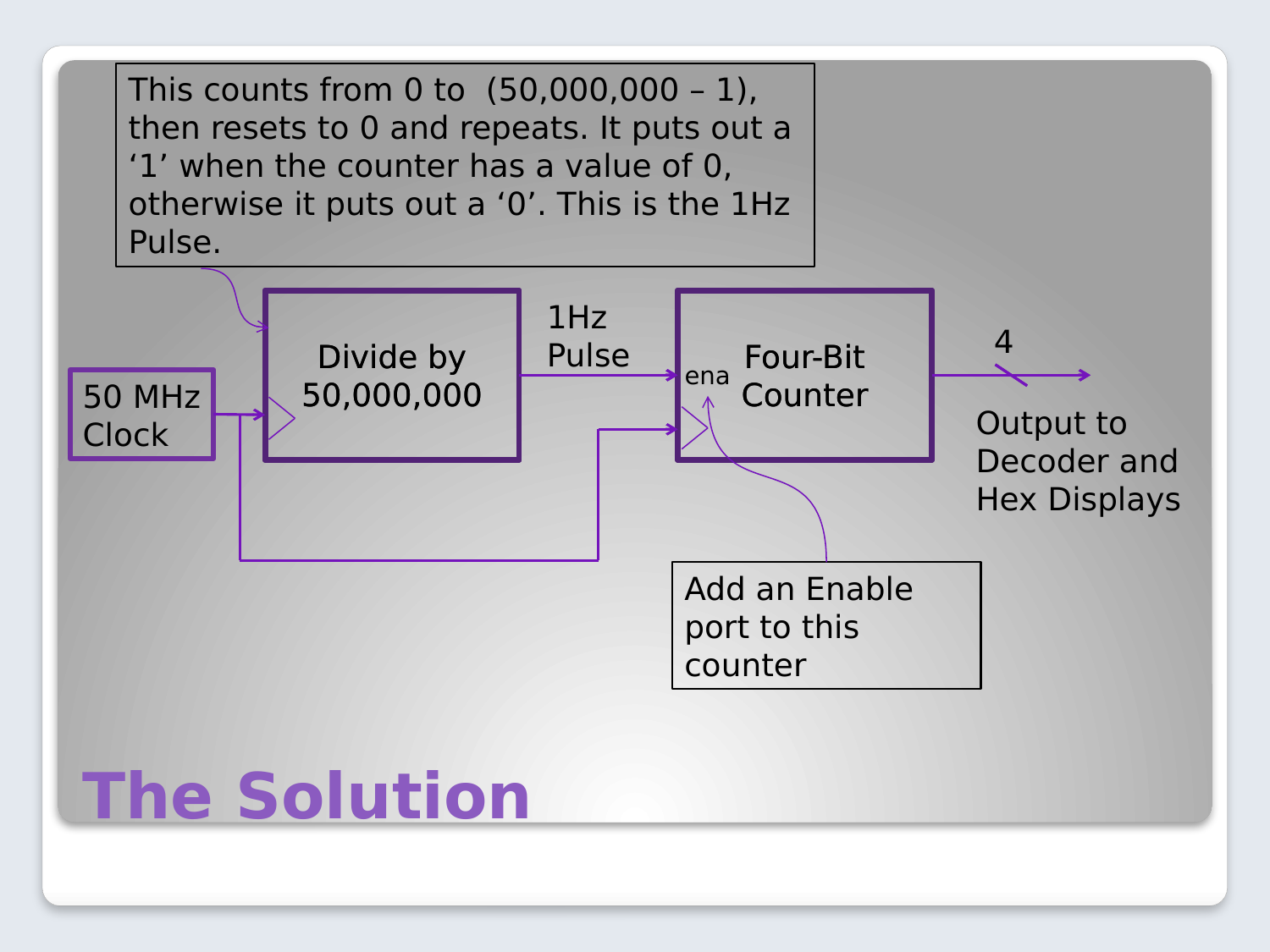

This counts from 0 to  (50,000,000 – 1),  then resets to 0 and repeats. It puts out a ‘1’ when the counter has a value of 0, otherwise it puts out a ‘0’. This is the 1Hz Pulse.
Divide by 50,000,000
1Hz
Pulse
Divide by 50,000,000
Four-Bit
Counter
Four-Bit
Counter
4
ena
50 MHz
Clock
Output to
Decoder and
Hex Displays
Add an Enable port to this counter
# The Solution